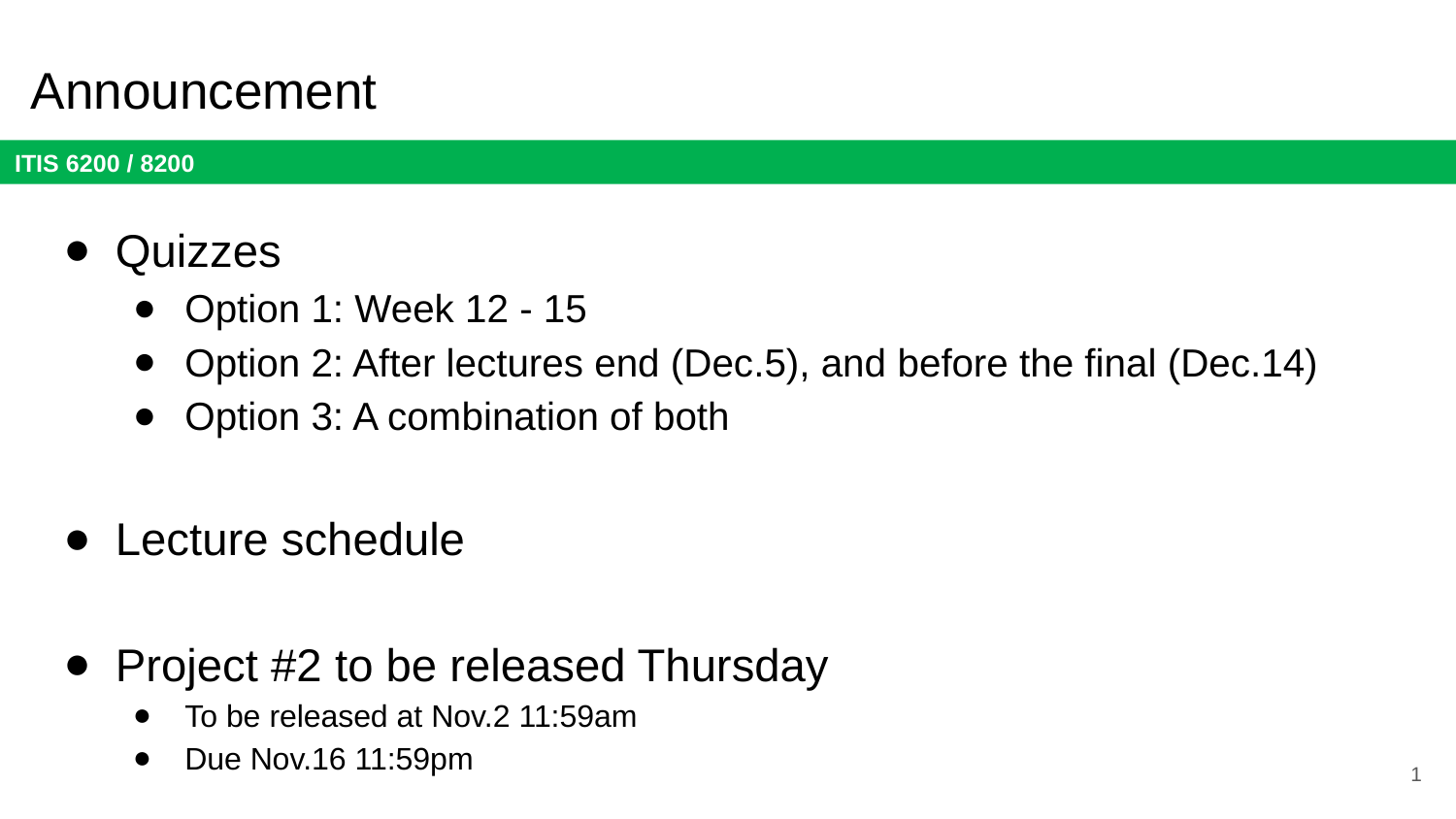

# Announcement
Quizzes
Option 1: Week 12 - 15
Option 2: After lectures end (Dec.5), and before the final (Dec.14)
Option 3: A combination of both

Lecture schedule

Project #2 to be released Thursday
To be released at Nov.2 11:59am
Due Nov.16 11:59pm

1